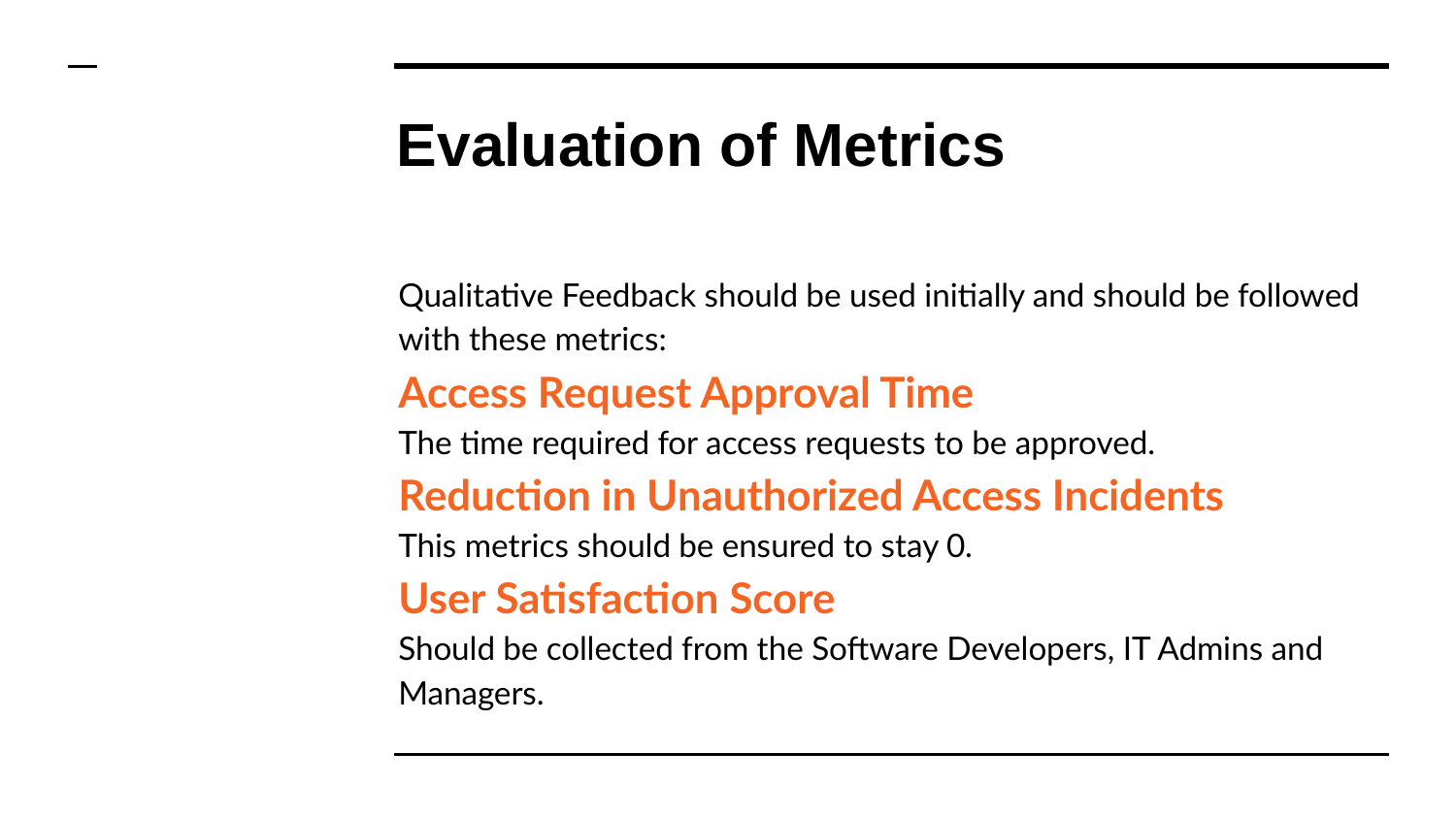

# Evaluation of Metrics
Qualitative Feedback should be used initially and should be followed with these metrics:
Access Request Approval Time
The time required for access requests to be approved.
Reduction in Unauthorized Access Incidents
This metrics should be ensured to stay 0.
User Satisfaction Score
Should be collected from the Software Developers, IT Admins and Managers.